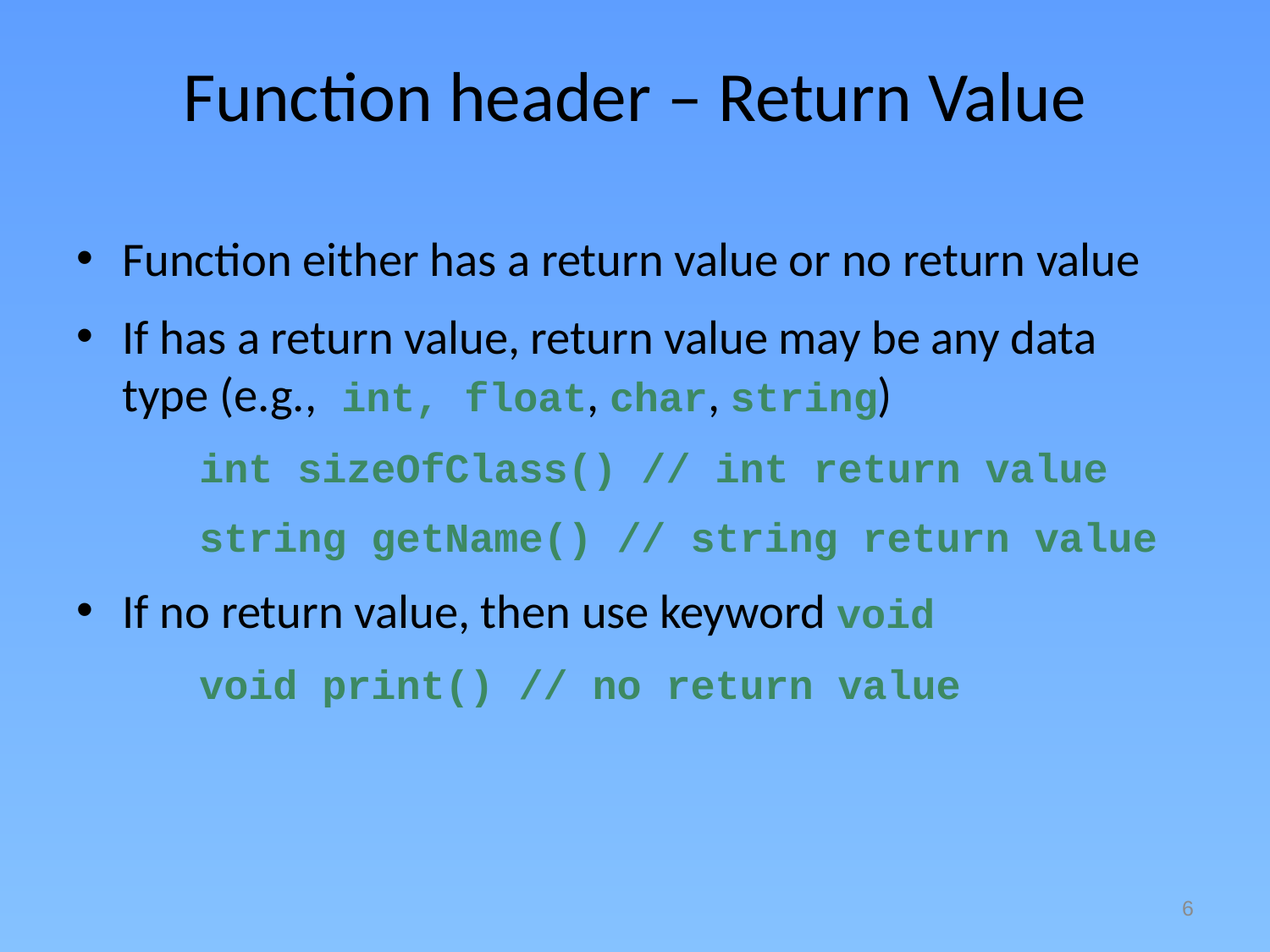

# Function header – Return Value
Function either has a return value or no return value
If has a return value, return value may be any data type (e.g., int, float, char, string)
	int sizeOfClass() // int return value
	string getName() // string return value
If no return value, then use keyword void
	void print() // no return value

6